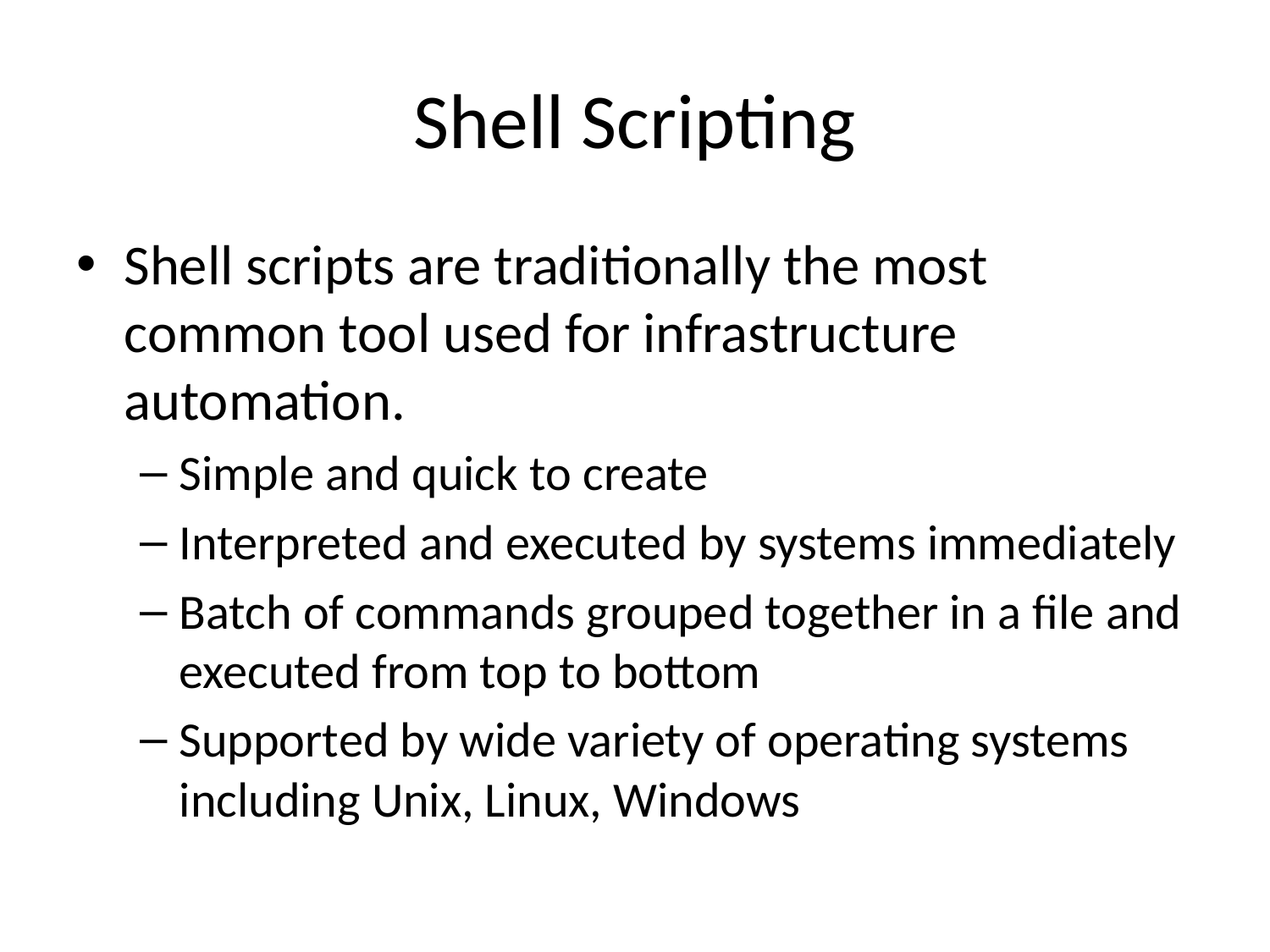

# Shell Scripting
Shell scripts are traditionally the most common tool used for infrastructure automation.
Simple and quick to create
Interpreted and executed by systems immediately
Batch of commands grouped together in a file and executed from top to bottom
Supported by wide variety of operating systems including Unix, Linux, Windows